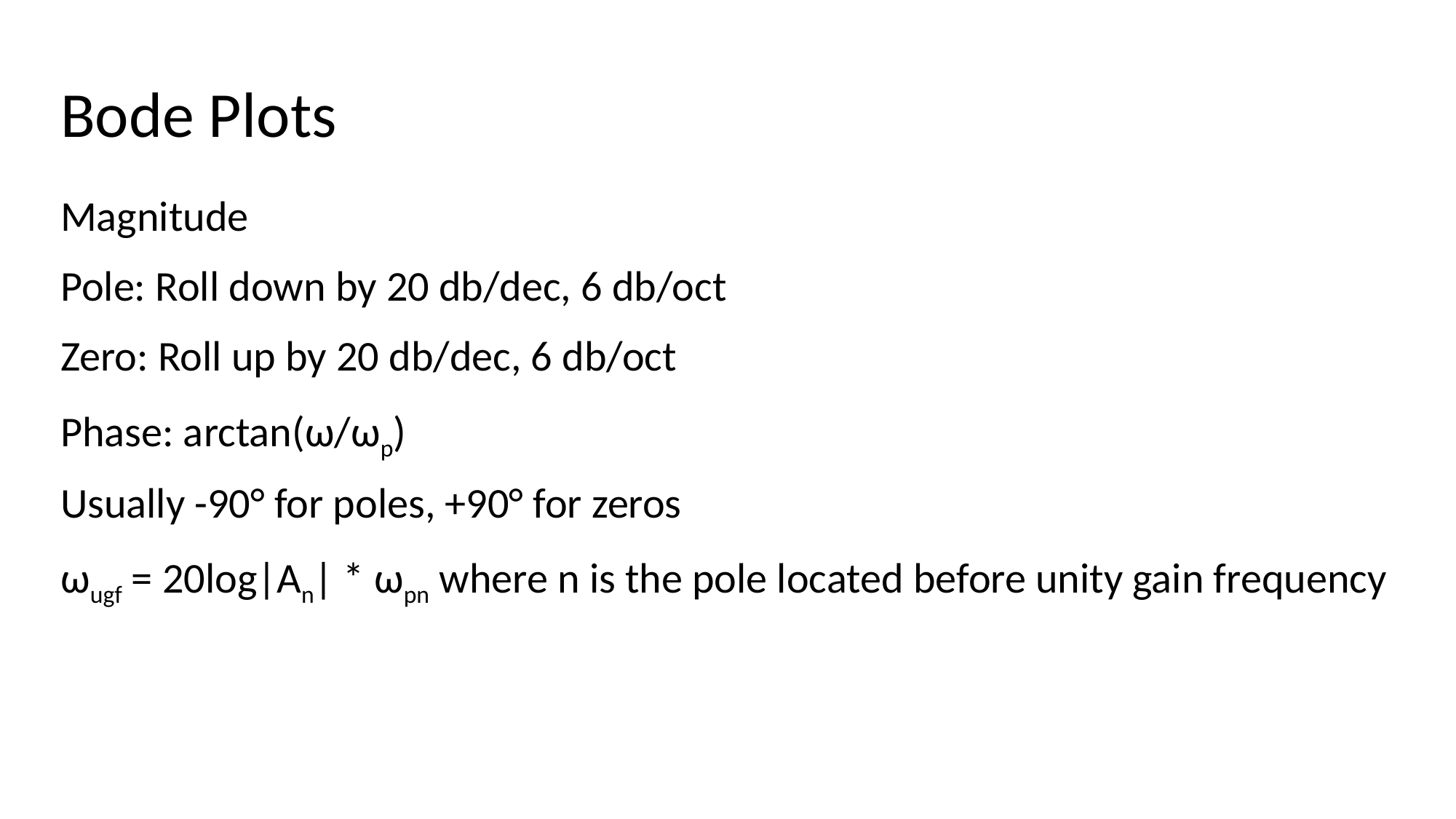

# Bode Plots
Magnitude
Pole: Roll down by 20 db/dec, 6 db/oct
Zero: Roll up by 20 db/dec, 6 db/oct
Phase: arctan(ω/ωp)
Usually -90° for poles, +90° for zeros
ωugf = 20log|An| * ωpn where n is the pole located before unity gain frequency